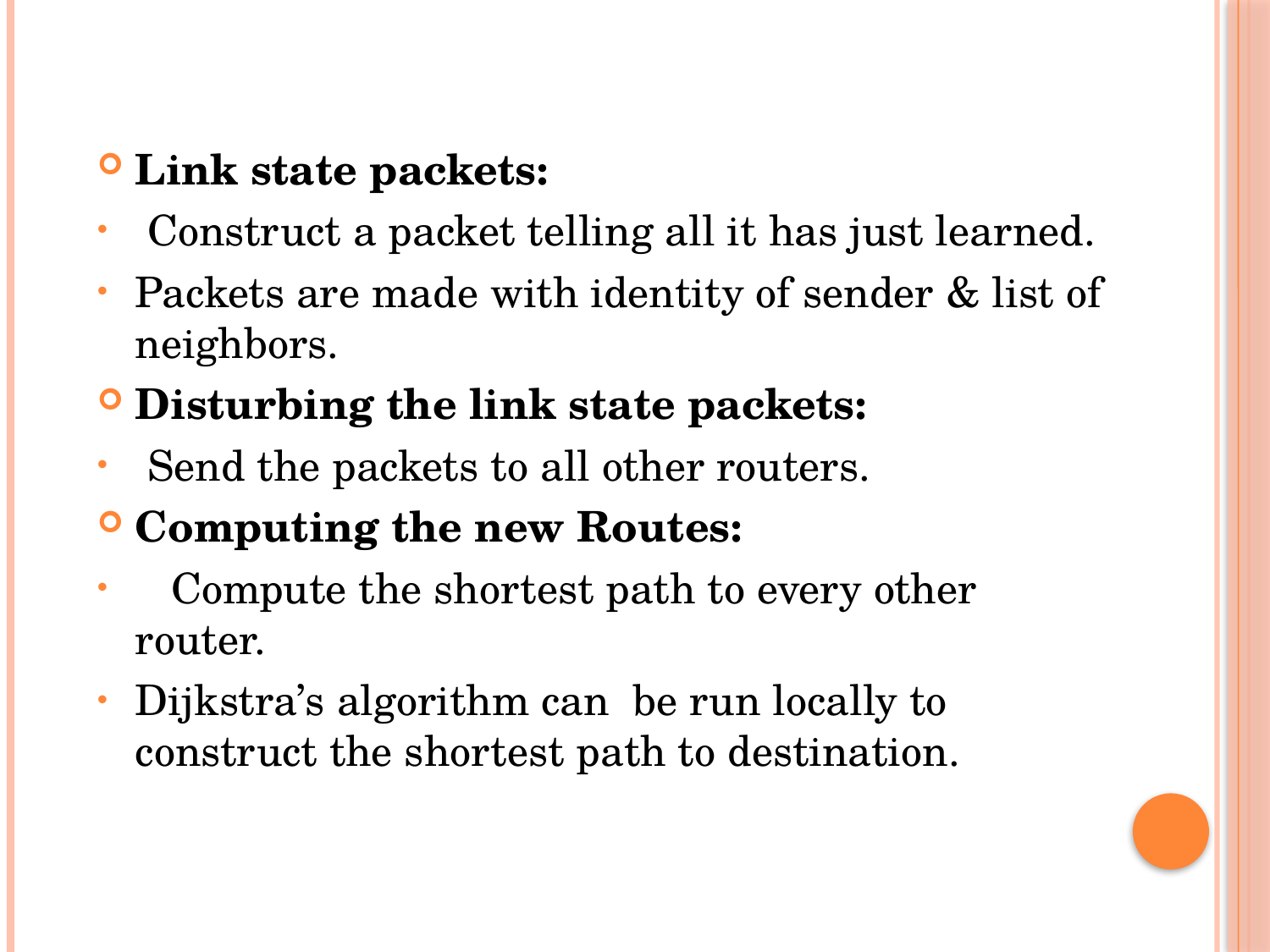

Link state packets:
 Construct a packet telling all it has just learned.
Packets are made with identity of sender & list of neighbors.
Disturbing the link state packets:
 Send the packets to all other routers.
Computing the new Routes:
   Compute the shortest path to every other router.
Dijkstra’s algorithm can  be run locally to construct the shortest path to destination.